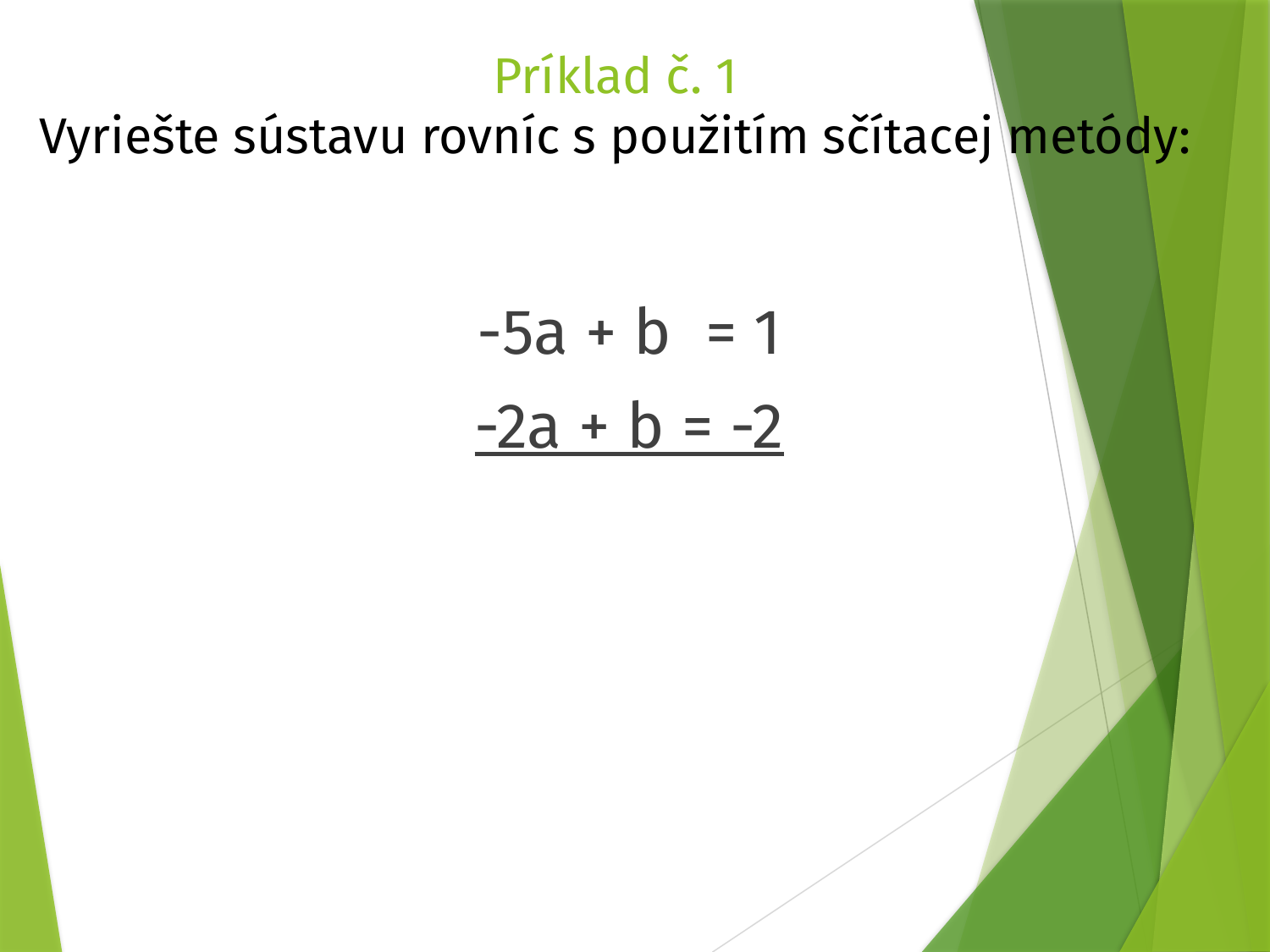

# Príklad č. 1 Vyriešte sústavu rovníc s použitím sčítacej metódy:
-5a + b  = 1
-2a + b = -2